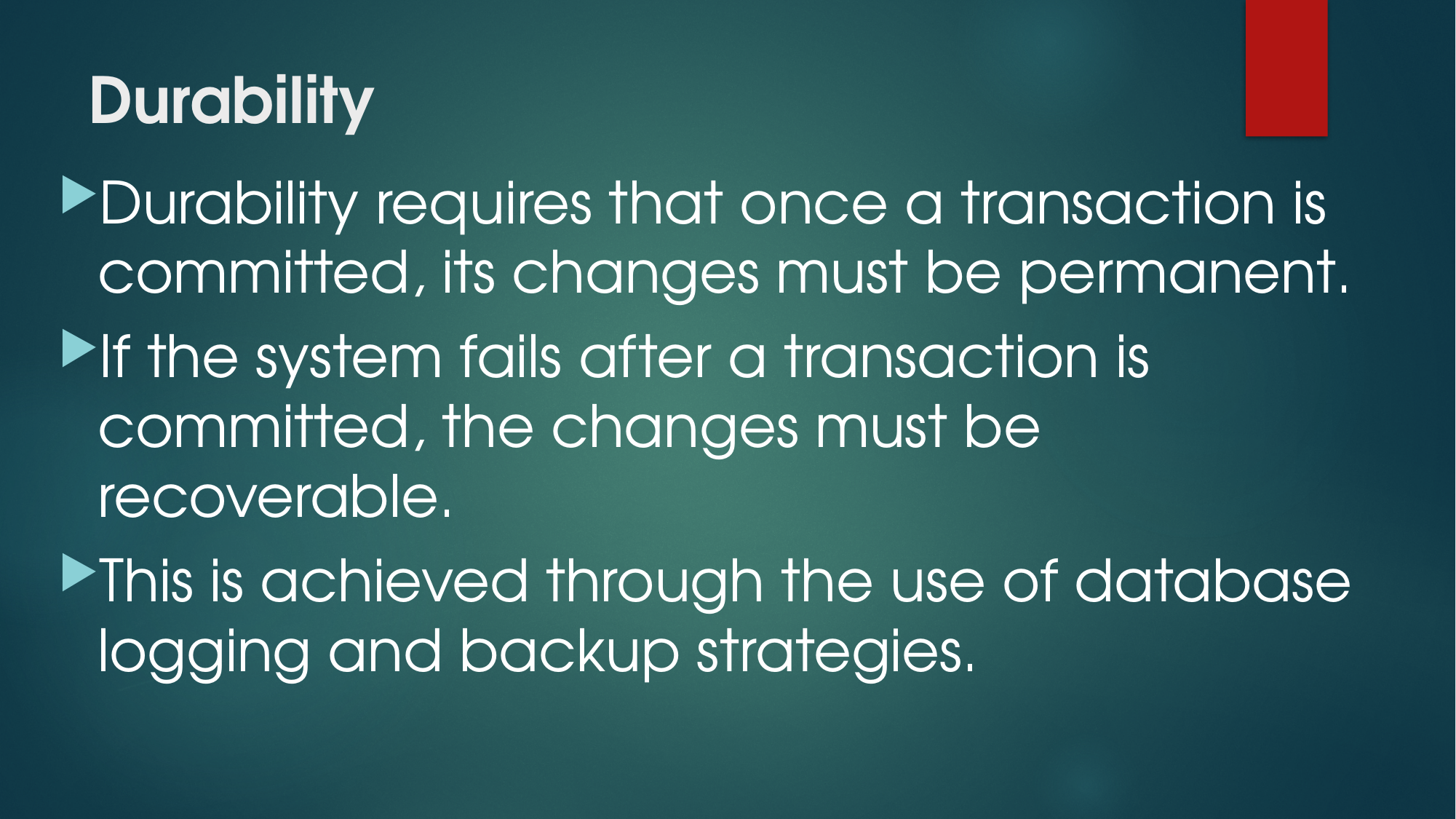

# Durability
Durability requires that once a transaction is committed, its changes must be permanent.
If the system fails after a transaction is committed, the changes must be recoverable.
This is achieved through the use of database logging and backup strategies.